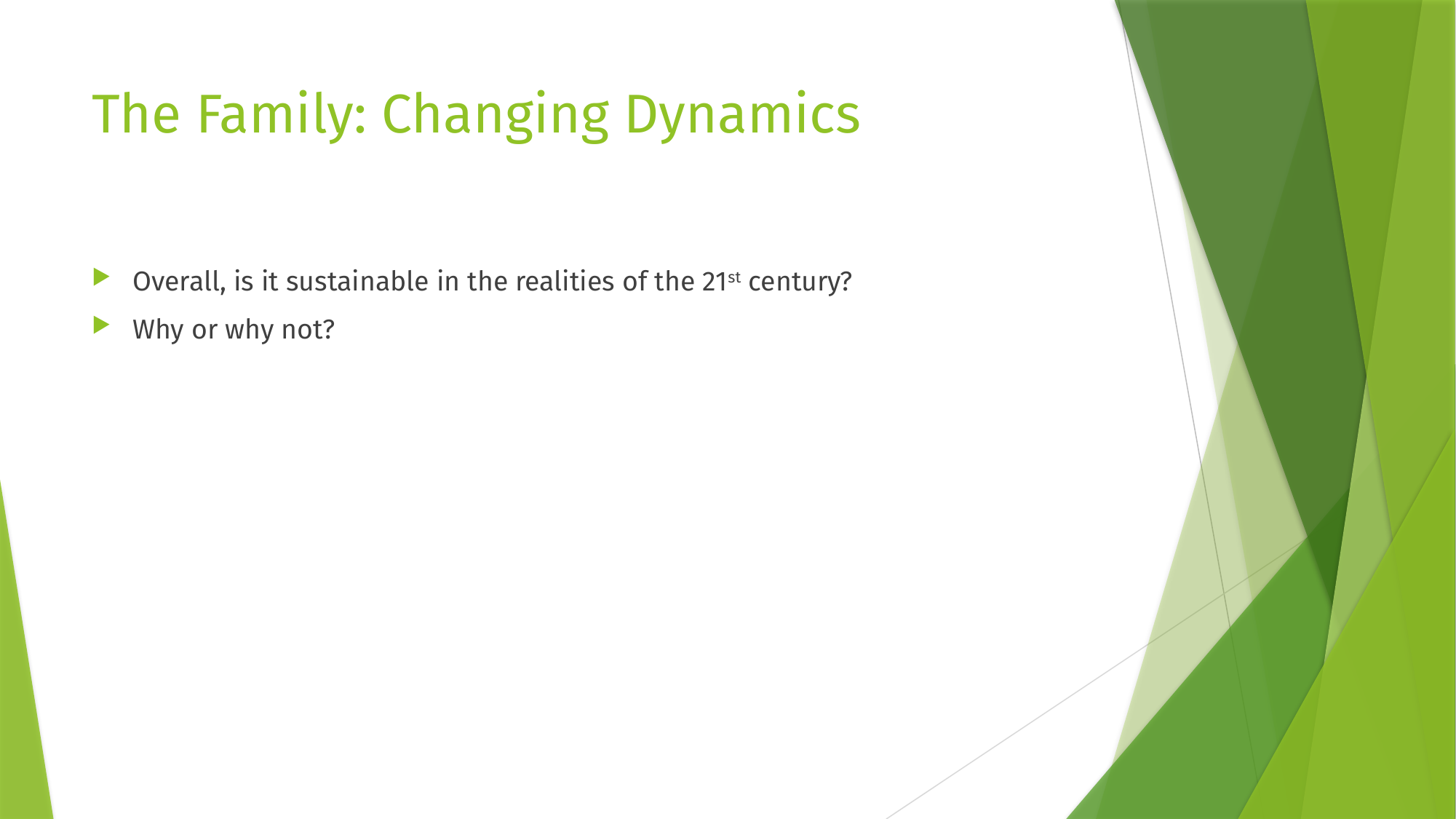

# The Family: Changing Dynamics
Overall, is it sustainable in the realities of the 21st century?
Why or why not?